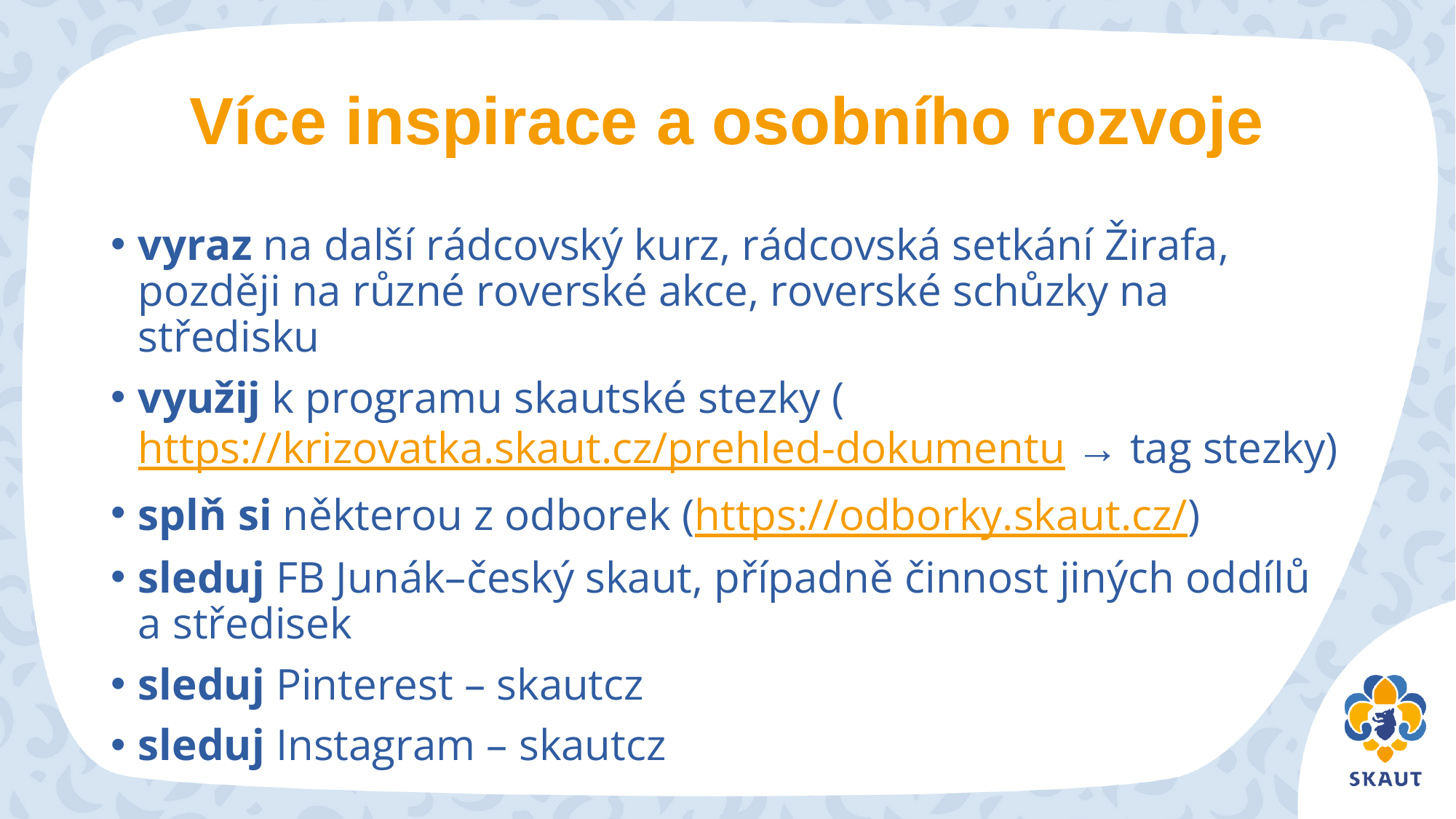

# Více inspirace a osobního rozvoje
vyraz na další rádcovský kurz, rádcovská setkání Žirafa, později na různé roverské akce, roverské schůzky na středisku
využij k programu skautské stezky (https://krizovatka.skaut.cz/prehled-dokumentu → tag stezky)
splň si některou z odborek (https://odborky.skaut.cz/)
sleduj FB Junák–český skaut, případně činnost jiných oddílů a středisek
sleduj Pinterest – skautcz
sleduj Instagram – skautcz